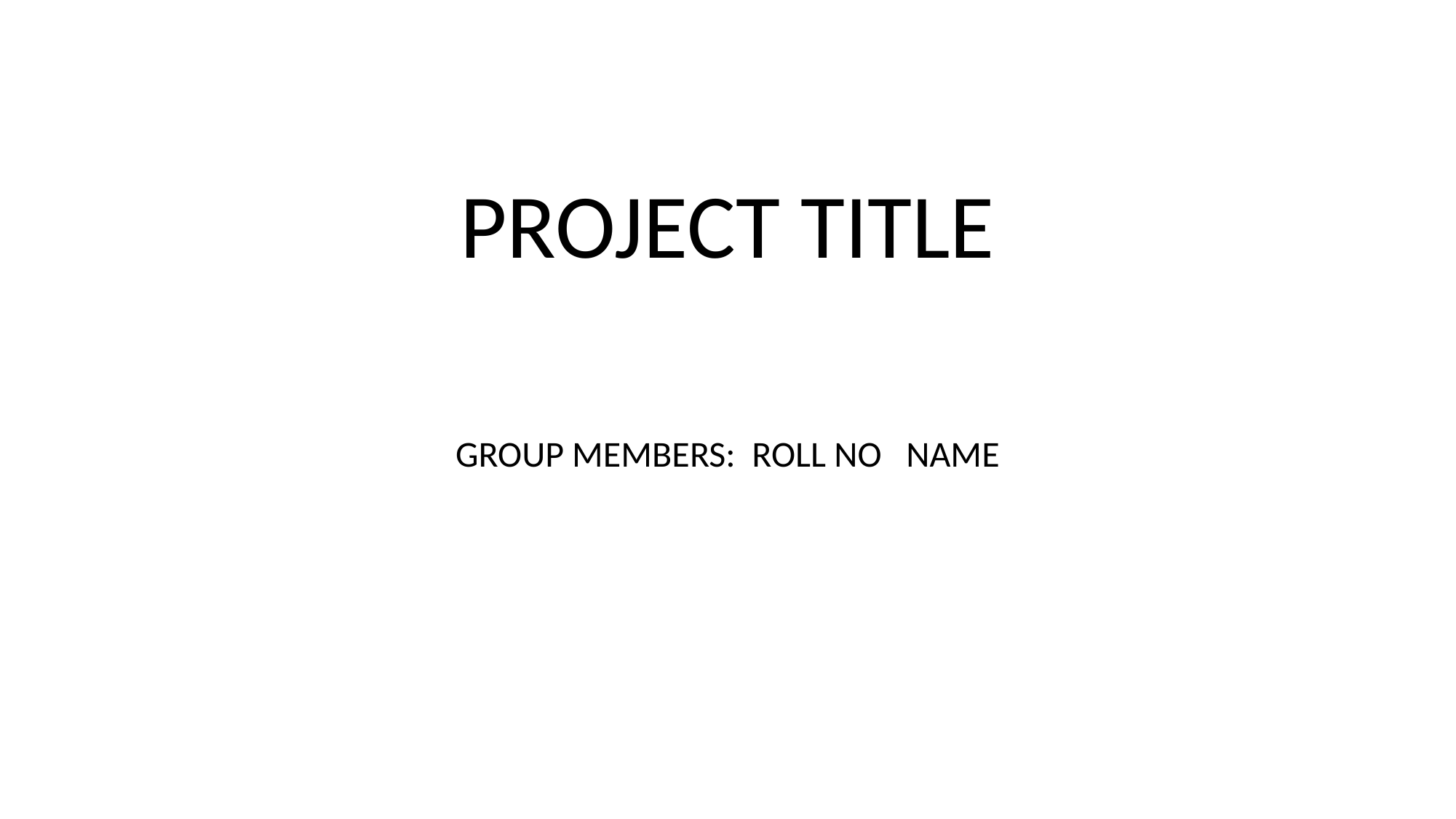

# PROJECT TITLE
GROUP MEMBERS:  ROLL NO   NAME